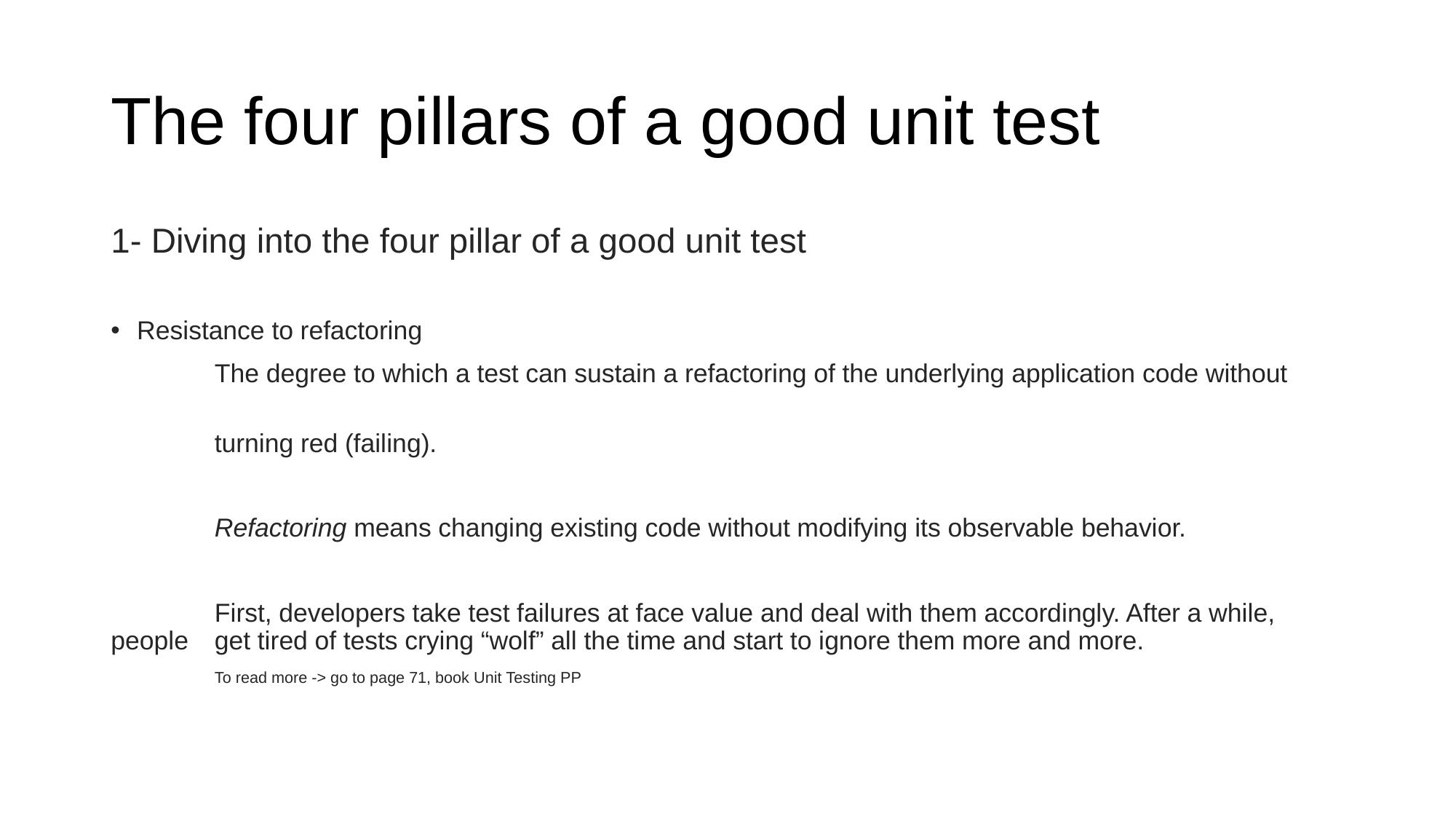

# The four pillars of a good unit test
1- Diving into the four pillar of a good unit test

Resistance to refactoring
	The degree to which a test can sustain a refactoring of the underlying application code without
	turning red (failing).

	Refactoring means changing existing code without modifying its observable behavior.

 	First, developers take test failures at face value and deal with them accordingly. After a while, people 	get tired of tests crying “wolf” all the time and start to ignore them more and more.
	To read more -> go to page 71, book Unit Testing PP